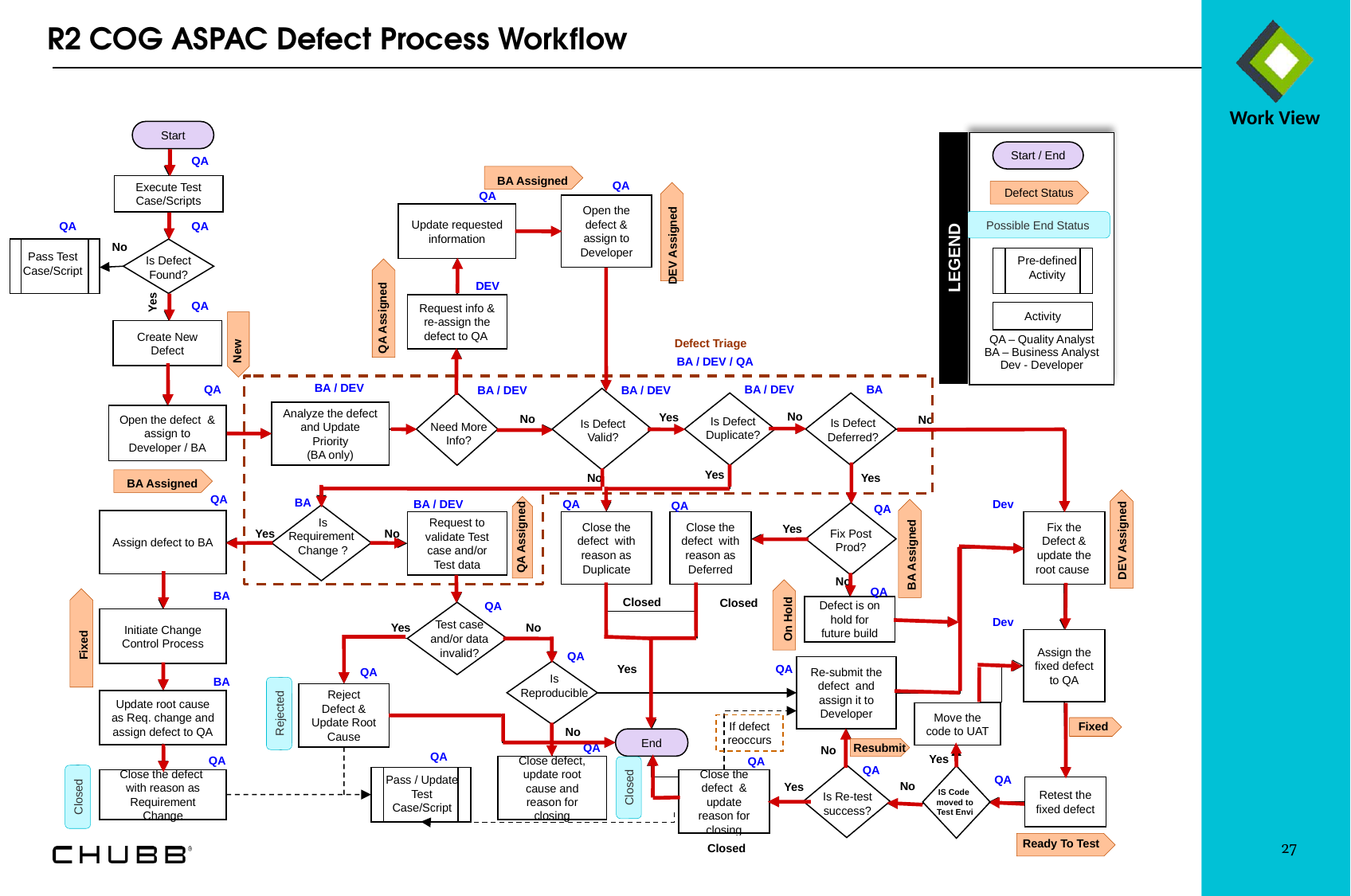

R2 COG ASPAC Defect Process Workflow
Requirements
Analysis

Start
LEGEND

Start / End

QA

BA Assigned
QA
Execute Test Case/Scripts
Defect Status

QA
Open the defect & assign to Developer
Update requested information
Possible End Status

QA
QA

DEV Assigned
No

Pass Test Case/Script

Is Defect Found?
Pre-defined Activity

DEV
New
Yes

QA

Request info & re-assign the defect to QA

Activity
QA Assigned
Create New Defect
Defect Triage
QA – Quality Analyst
BA – Business Analyst
Dev - Developer

BA / DEV / QA

BA / DEV

QA
BA / DEV
BA
BA / DEV
BA / DEV

Analyze the defect and Update Priority
(BA only)
No
Yes
Open the defect  & assign to Developer / BA
No
No
Is Defect Duplicate?
Is Defect Deferred?
Is Defect Valid?
Need More Info?

Yes

No
Yes

BA Assigned

QA

BA
Dev
BA / DEV
QA
QA
QA

Is Requirement  Change ?
Assign defect to BA
Request to validate Test case and/or Test data
Close the defect  with reason as Duplicate
Close the defect  with reason as Deferred
Fix the Defect & update the root cause
Yes
Yes
No
Fix Post Prod?
QA Assigned

DEV Assigned

BA Assigned

No

QA

BA

Closed

Closed
QA
Defect is on hold for future build

On Hold
Initiate Change Control Process
Dev
Test case and/or data invalid?
No
Yes

Assign the fixed defect to QA
Fixed

QA
Re-submit the defect  and assign it to Developer
Yes
QA
QA

Is Reproducible

BA

Reject Defect & Update Root Cause
Update root cause as Req. change and assign defect to QA

Rejected

Move the code to UAT
Fixed

If defect reoccurs

No

End
Resubmit
QA
No

QA
Yes

QA
QA

Close defect, update root cause and reason for closing
Closed
QA

IS Code
moved to
Test Envi

Pass / Update Test Case/Script
QA
Close the defect  with reason as Requirement Change
Close the defect  & update reason for closing
No
Yes
Retest the fixed defect
Is Re-test success?
Closed

Ready To Test

Closed
Design
Construction
Testing
User Acceptance
27